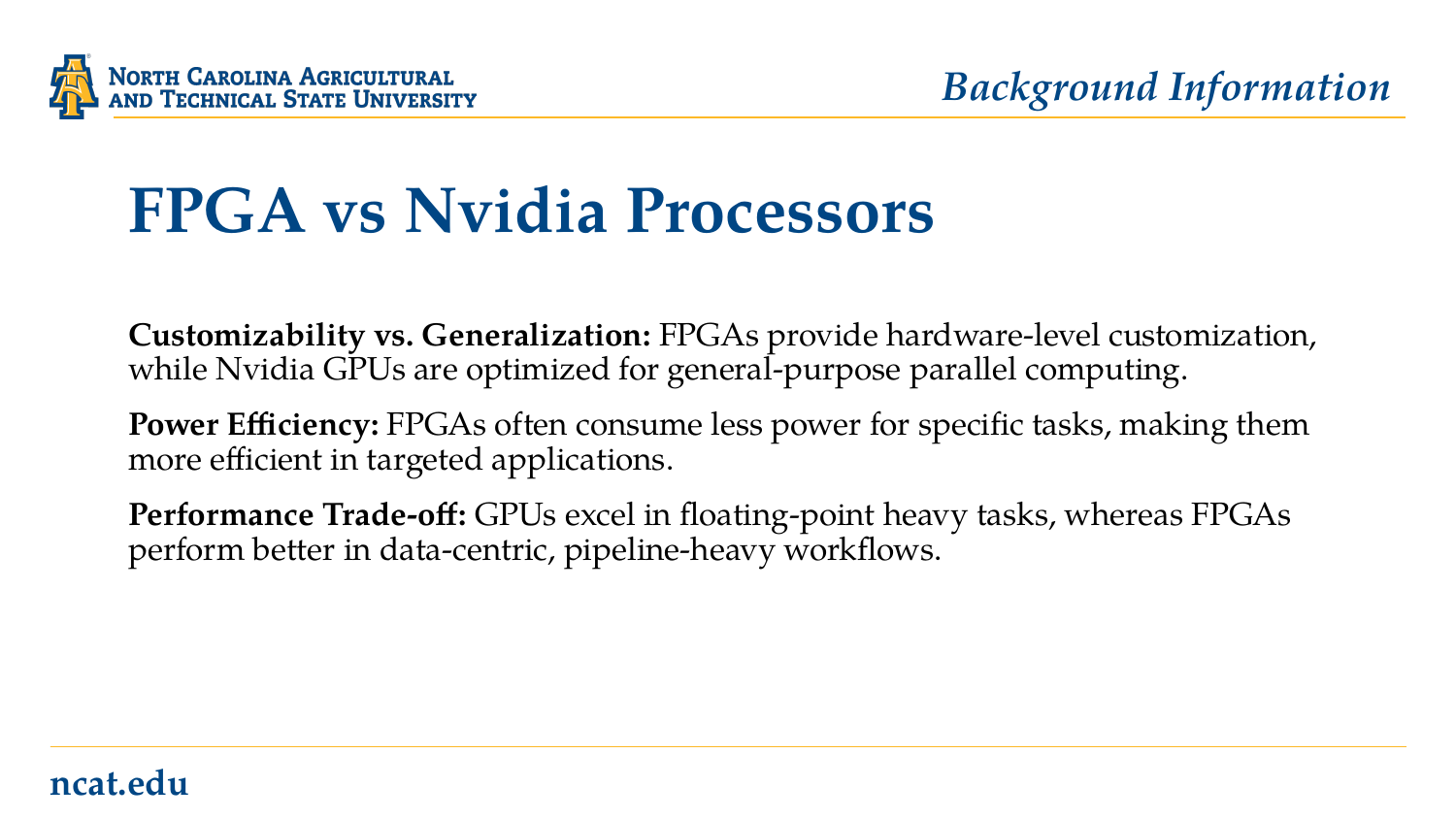

Background Information
# FPGA vs Nvidia Processors
Customizability vs. Generalization: FPGAs provide hardware-level customization, while Nvidia GPUs are optimized for general-purpose parallel computing.
Power Efficiency: FPGAs often consume less power for specific tasks, making them more efficient in targeted applications.
Performance Trade-off: GPUs excel in floating-point heavy tasks, whereas FPGAs perform better in data-centric, pipeline-heavy workflows.